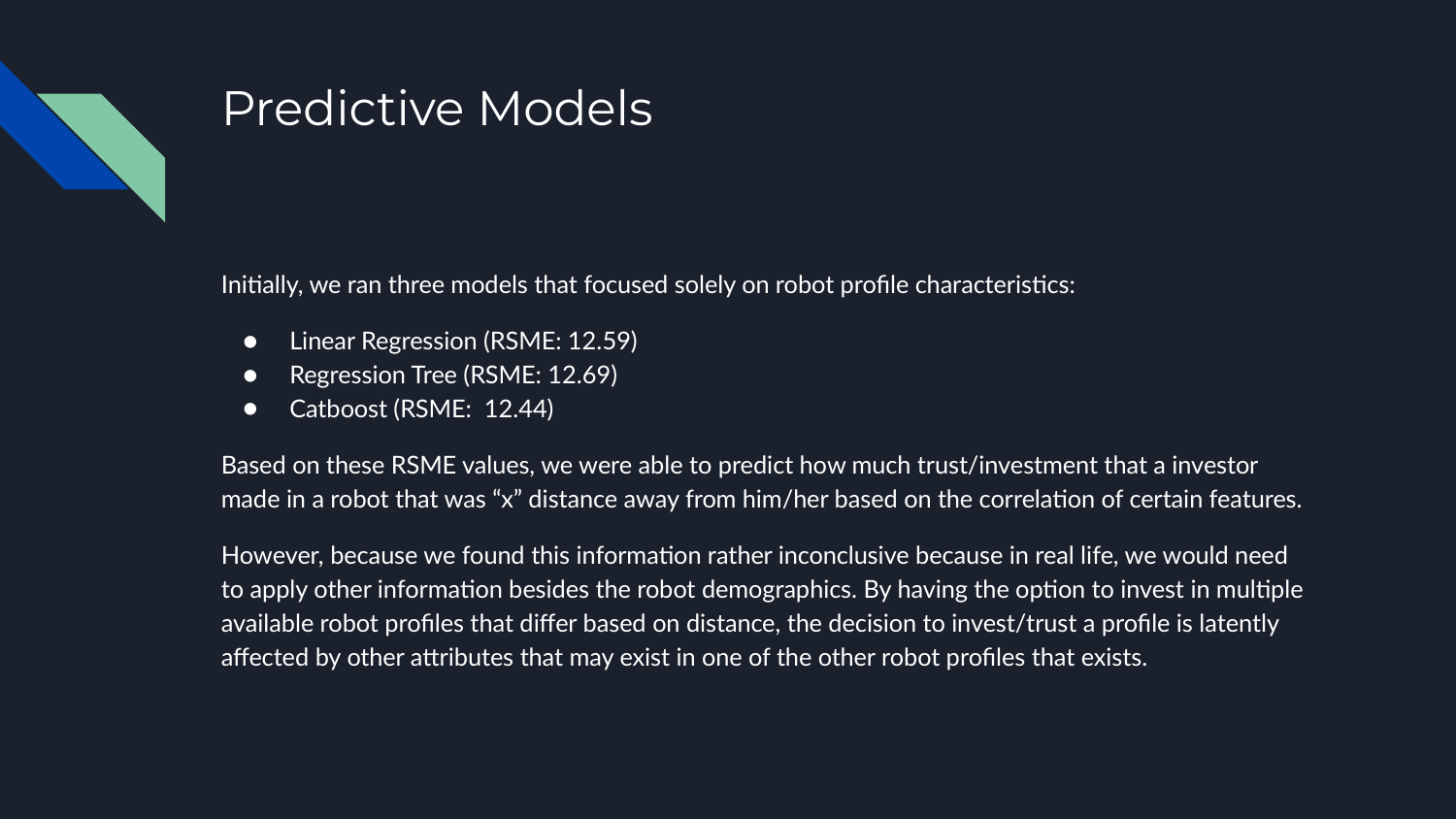

# Predictive Models
Initially, we ran three models that focused solely on robot profile characteristics:
Linear Regression (RSME: 12.59)
Regression Tree (RSME: 12.69)
Catboost (RSME:  12.44)
Based on these RSME values, we were able to predict how much trust/investment that a investor made in a robot that was “x” distance away from him/her based on the correlation of certain features.
However, because we found this information rather inconclusive because in real life, we would need to apply other information besides the robot demographics. By having the option to invest in multiple available robot profiles that differ based on distance, the decision to invest/trust a profile is latently affected by other attributes that may exist in one of the other robot profiles that exists.